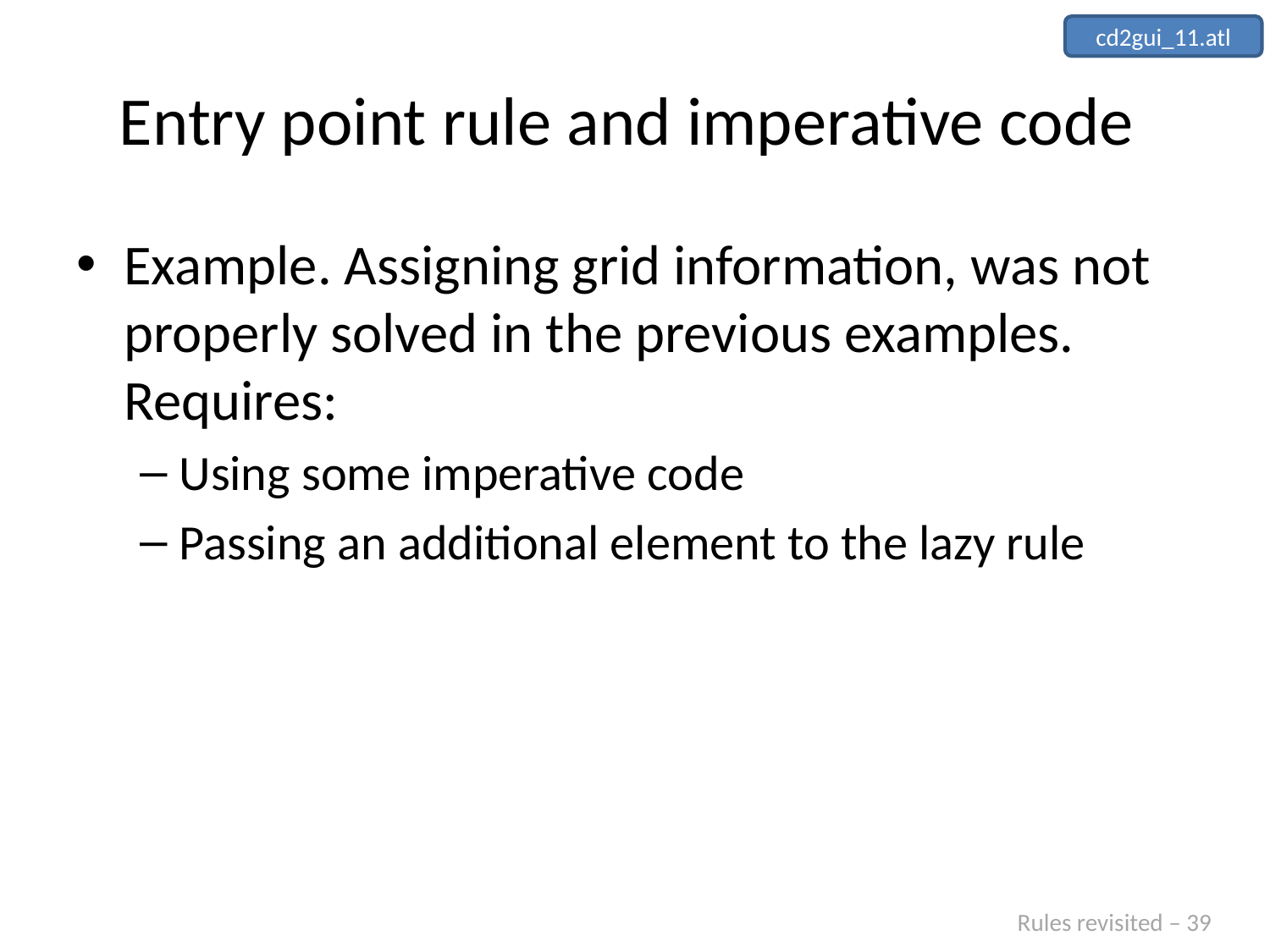

cd2gui_11.atl
# Entry point rule and imperative code
Example. Assigning grid information, was not properly solved in the previous examples. Requires:
Using some imperative code
Passing an additional element to the lazy rule

Rules revisited – 39